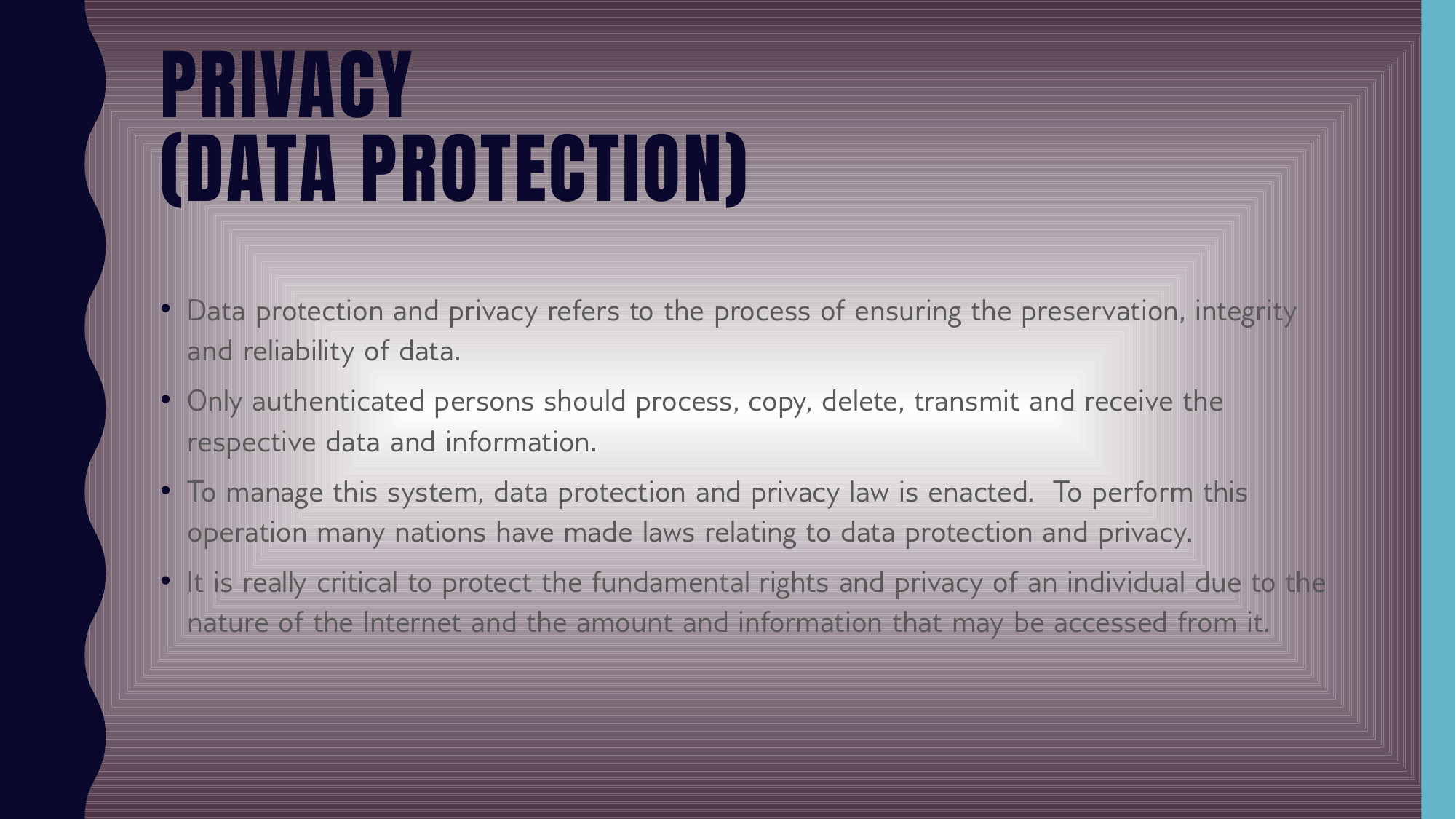

# Privacy (Data protection)
Data protection and privacy refers to the process of ensuring the preservation, integrity and reliability of data.
Only authenticated persons should process, copy, delete, transmit and receive the respective data and information.
To manage this system, data protection and privacy law is enacted.  To perform this operation many nations have made laws relating to data protection and privacy.
It is really critical to protect the fundamental rights and privacy of an individual due to the nature of the Internet and the amount and information that may be accessed from it.